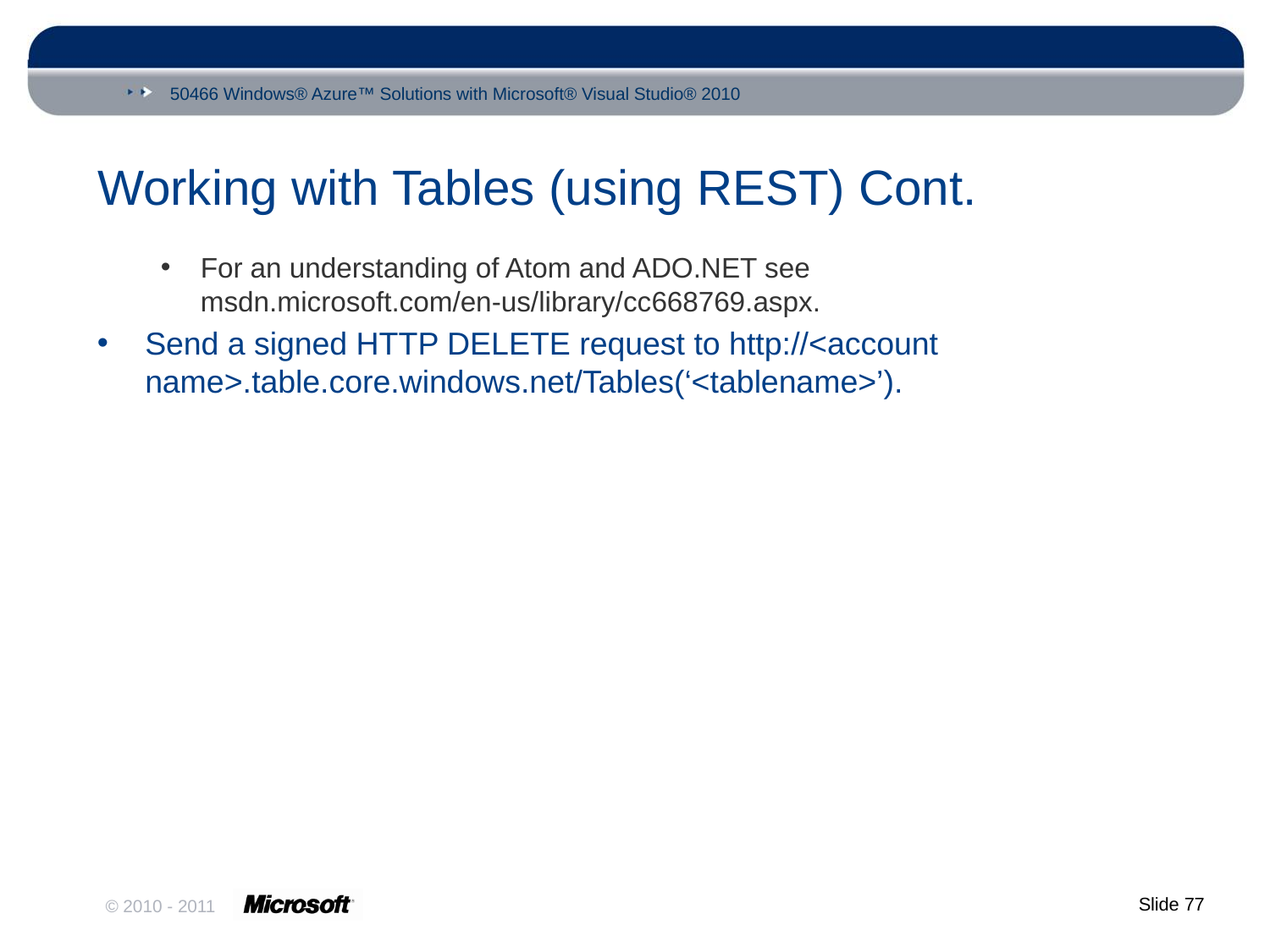

# Working with Tables (using REST) Cont.
For an understanding of Atom and ADO.NET see msdn.microsoft.com/en-us/library/cc668769.aspx.
Send a signed HTTP DELETE request to http://<account name>.table.core.windows.net/Tables(‘<tablename>’).